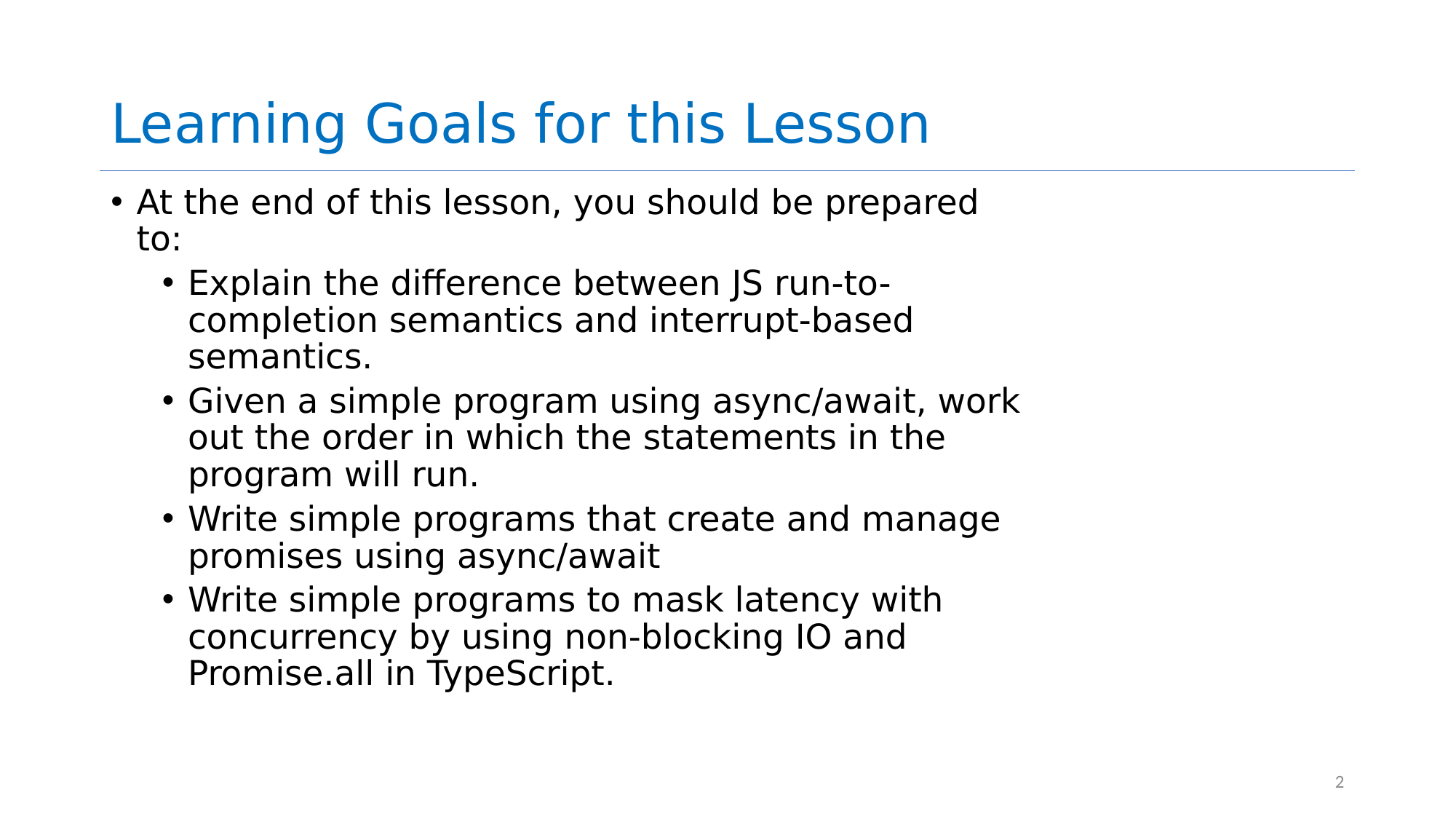

# Learning Goals for this Lesson
At the end of this lesson, you should be prepared to:
Explain the difference between JS run-to-completion semantics and interrupt-based semantics.
Given a simple program using async/await, work out the order in which the statements in the program will run.
Write simple programs that create and manage promises using async/await
Write simple programs to mask latency with concurrency by using non-blocking IO and Promise.all in TypeScript.
2